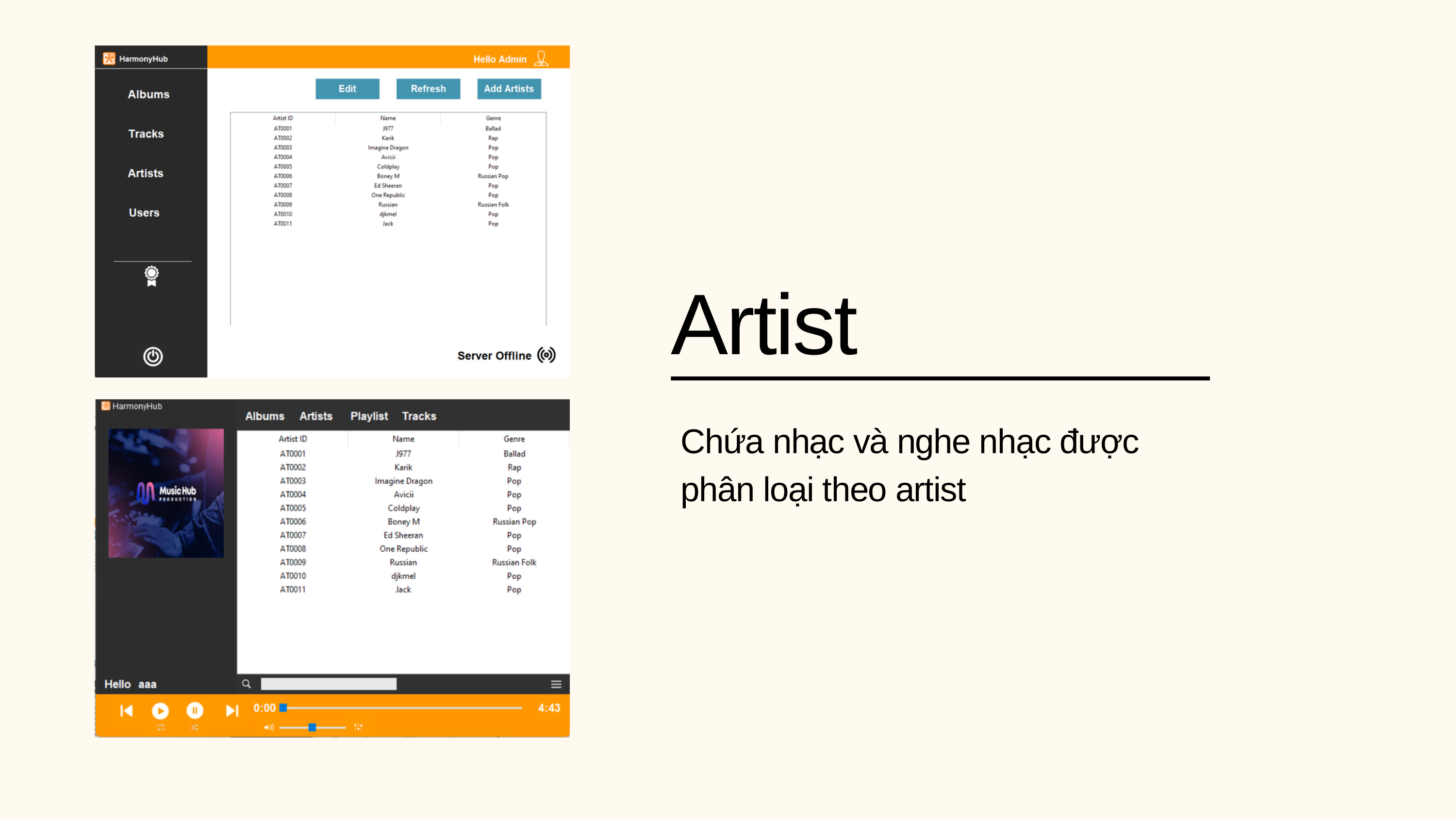

Artist

Chứa nhạc và nghe nhạc được phân loại theo artist